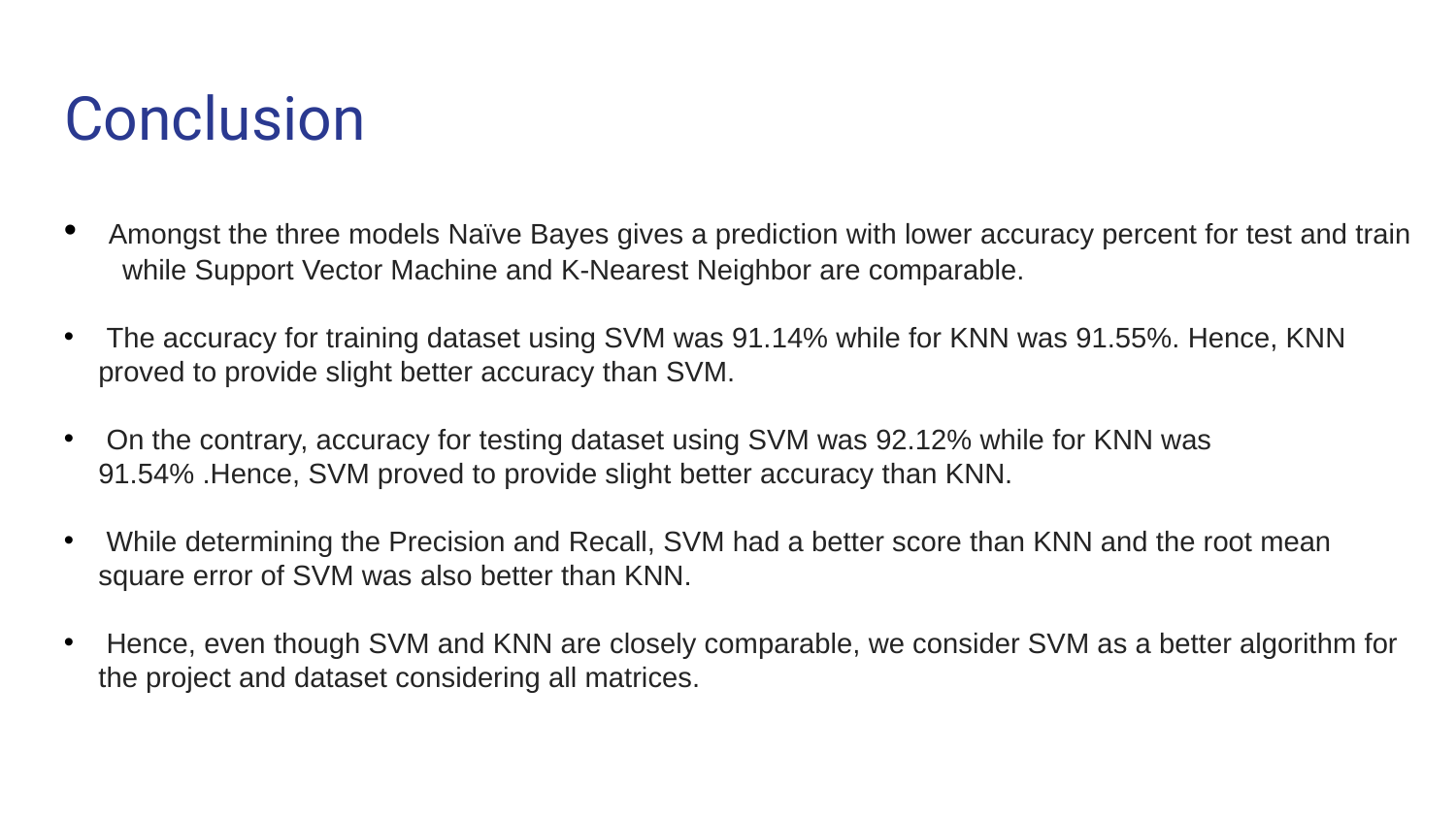

# Conclusion
 Amongst the three models Naïve Bayes gives a prediction with lower accuracy percent for test and train    while Support Vector Machine and K-Nearest Neighbor are comparable.

 The accuracy for training dataset using SVM was 91.14% while for KNN was 91.55%. Hence, KNN proved to provide slight better accuracy than SVM.

 On the contrary, accuracy for testing dataset using SVM was 92.12% while for KNN was 91.54% .Hence, SVM proved to provide slight better accuracy than KNN.

 While determining the Precision and Recall, SVM had a better score than KNN and the root mean square error of SVM was also better than KNN.

 Hence, even though SVM and KNN are closely comparable, we consider SVM as a better algorithm for the project and dataset considering all matrices.